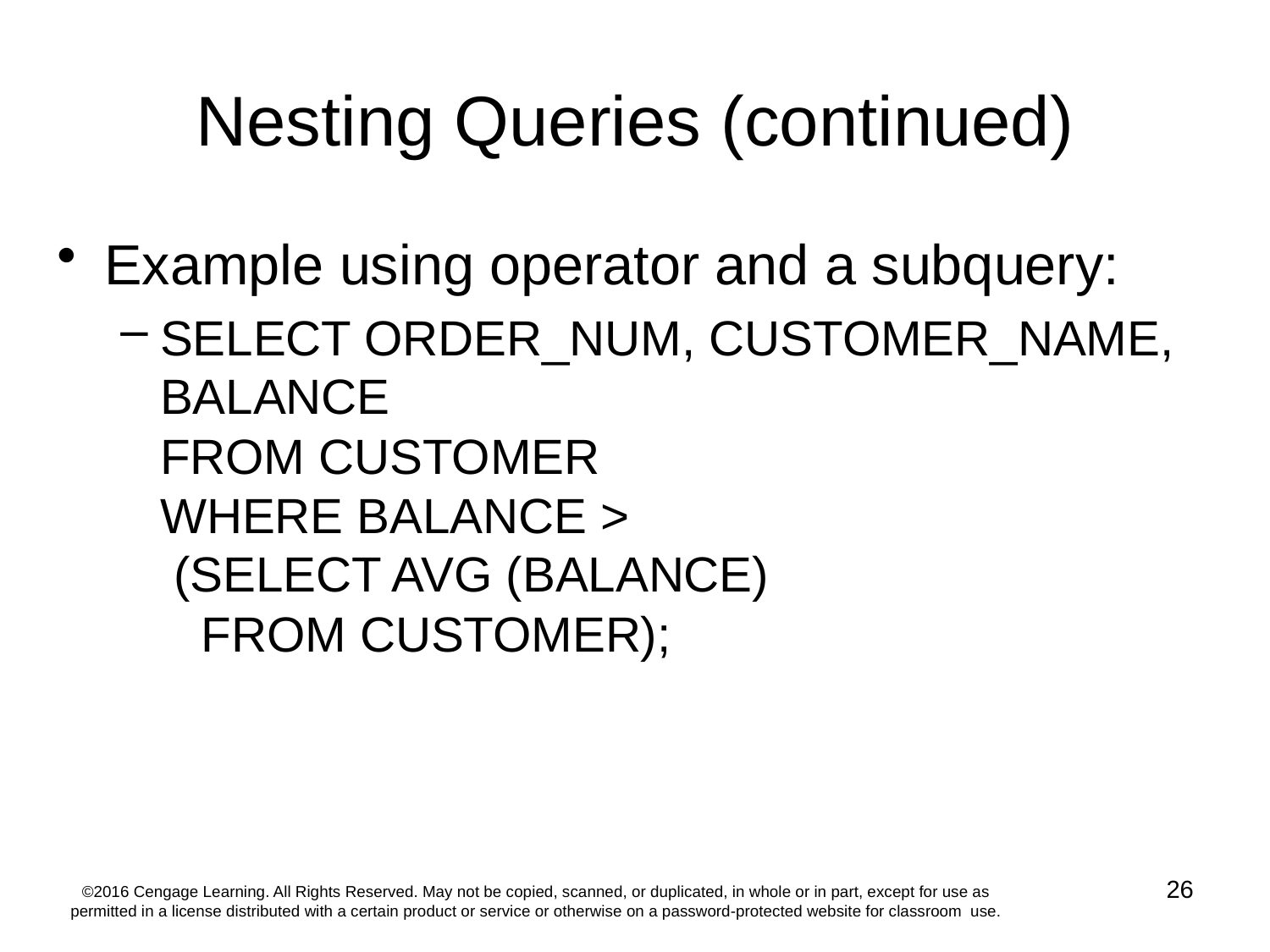

# Nesting Queries (continued)
Example using operator and a subquery:
SELECT ORDER_NUM, CUSTOMER_NAME, BALANCE
FROM CUSTOMER
WHERE BALANCE >
 (SELECT AVG (BALANCE)
   FROM CUSTOMER);

6 rows returned (no duplicates)
26
©2016 Cengage Learning. All Rights Reserved. May not be copied, scanned, or duplicated, in whole or in part, except for use as permitted in a license distributed with a certain product or service or otherwise on a password-protected website for classroom  use.